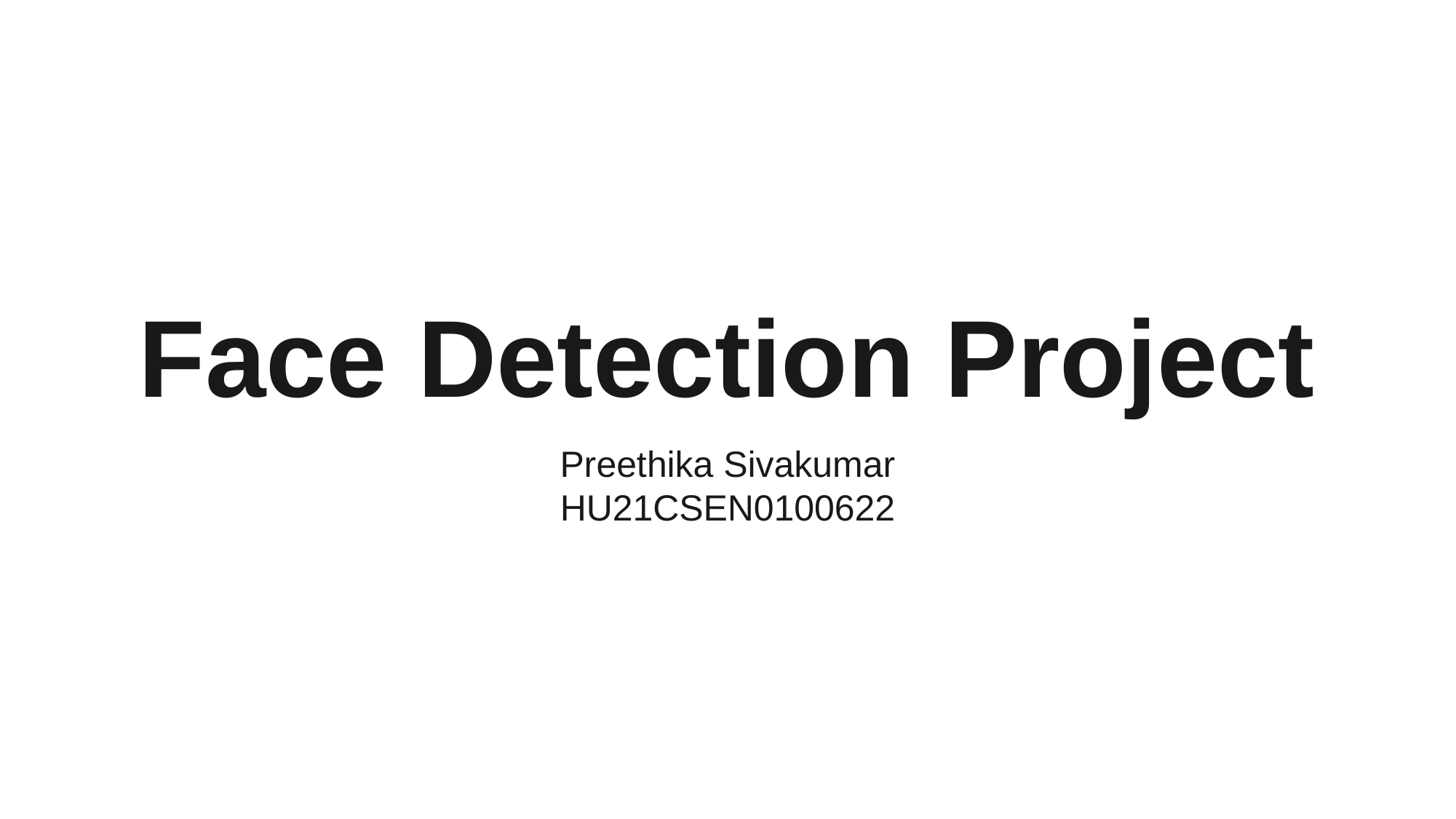

# Face Detection Project
Preethika Sivakumar
HU21CSEN0100622